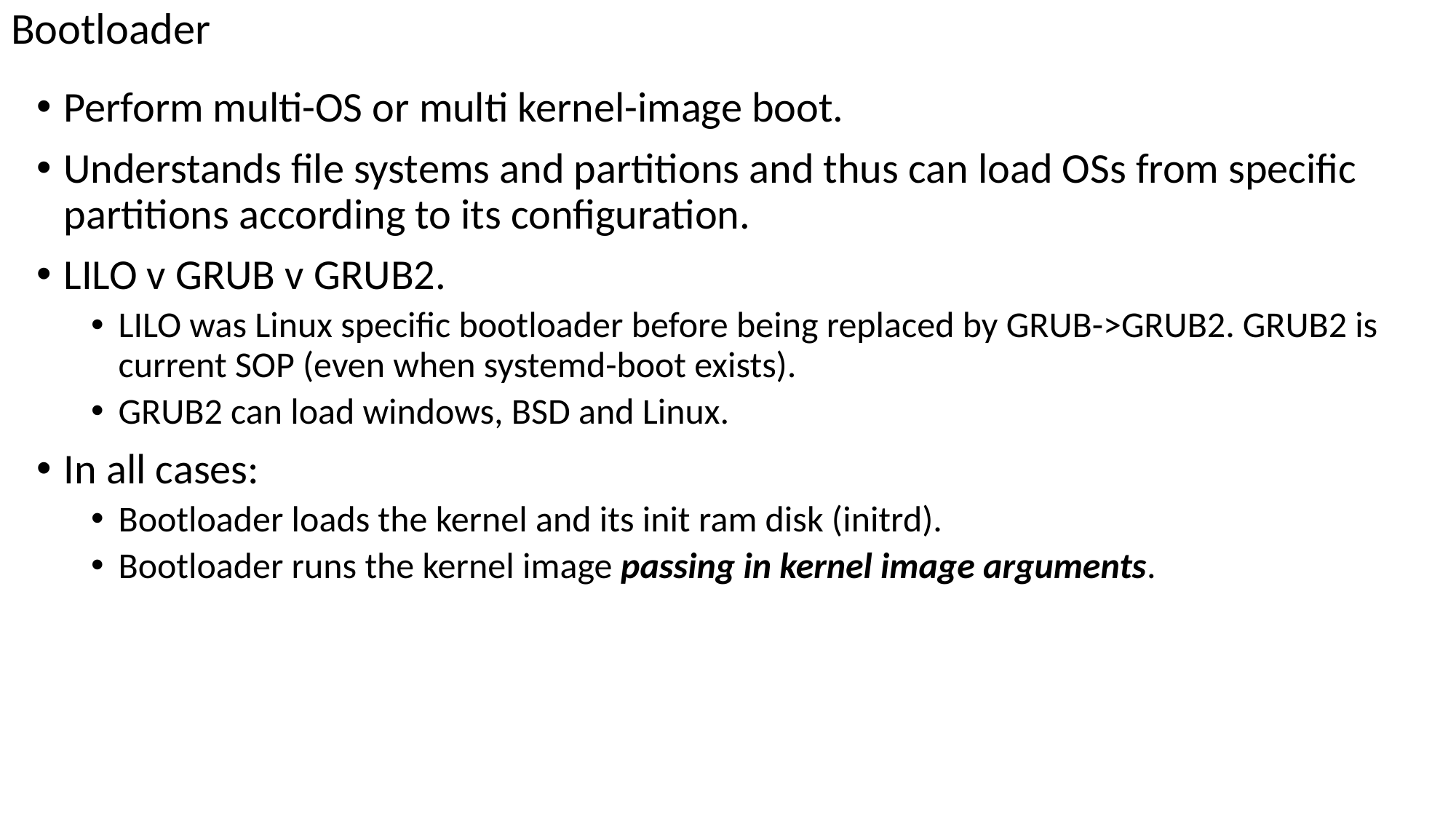

# Bootloader

Perform multi-OS or multi kernel-image boot.
Understands file systems and partitions and thus can load OSs from specific partitions according to its configuration.
LILO v GRUB v GRUB2.
LILO was Linux specific bootloader before being replaced by GRUB->GRUB2. GRUB2 is current SOP (even when systemd-boot exists).
GRUB2 can load windows, BSD and Linux.
In all cases:
Bootloader loads the kernel and its init ram disk (initrd).
Bootloader runs the kernel image passing in kernel image arguments.